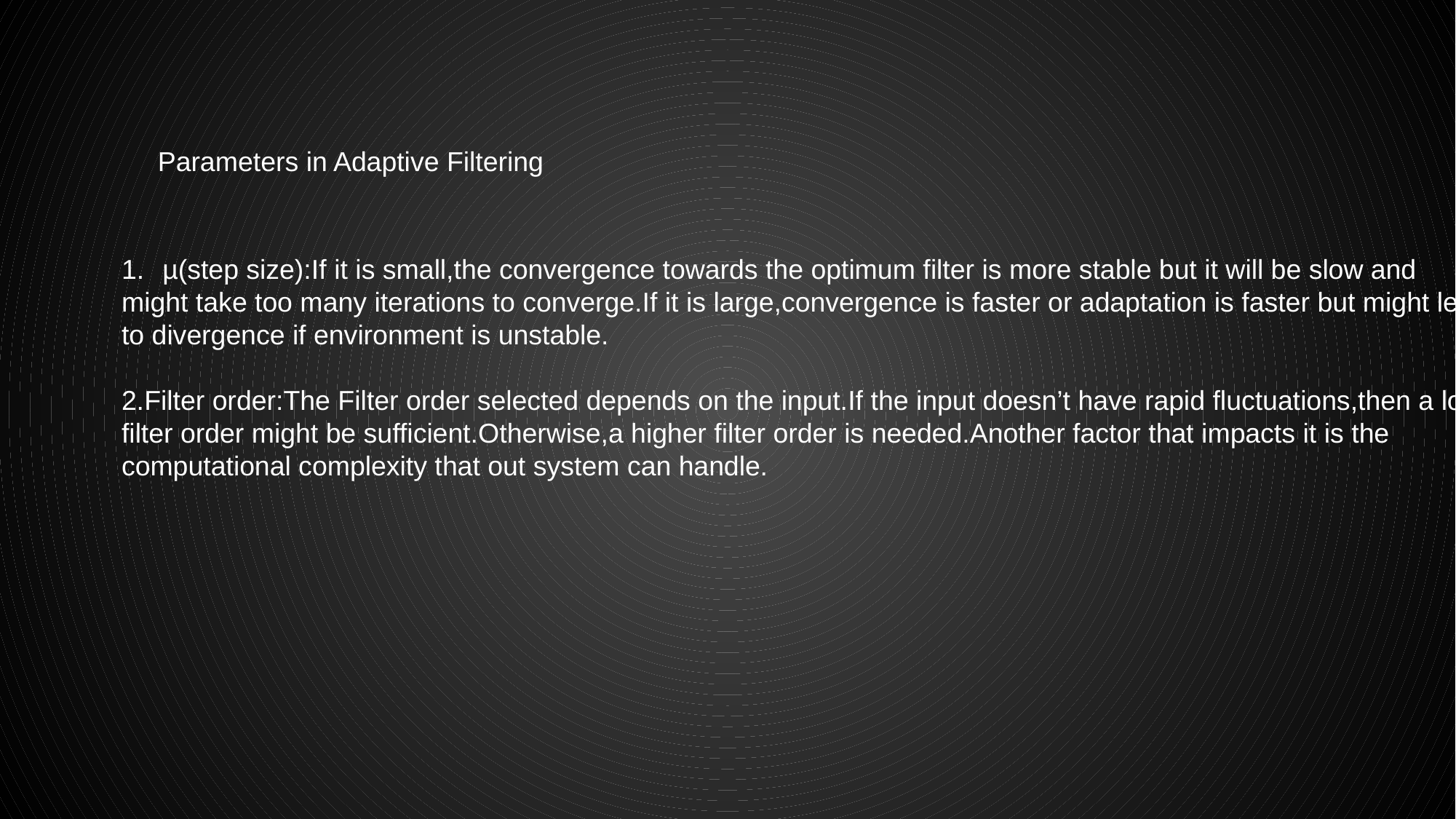

Parameters in Adaptive Filtering
µ(step size):If it is small,the convergence towards the optimum filter is more stable but it will be slow and
might take too many iterations to converge.If it is large,convergence is faster or adaptation is faster but might lead
to divergence if environment is unstable.

2.Filter order:The Filter order selected depends on the input.If the input doesn’t have rapid fluctuations,then a lower
filter order might be sufficient.Otherwise,a higher filter order is needed.Another factor that impacts it is the
computational complexity that out system can handle.